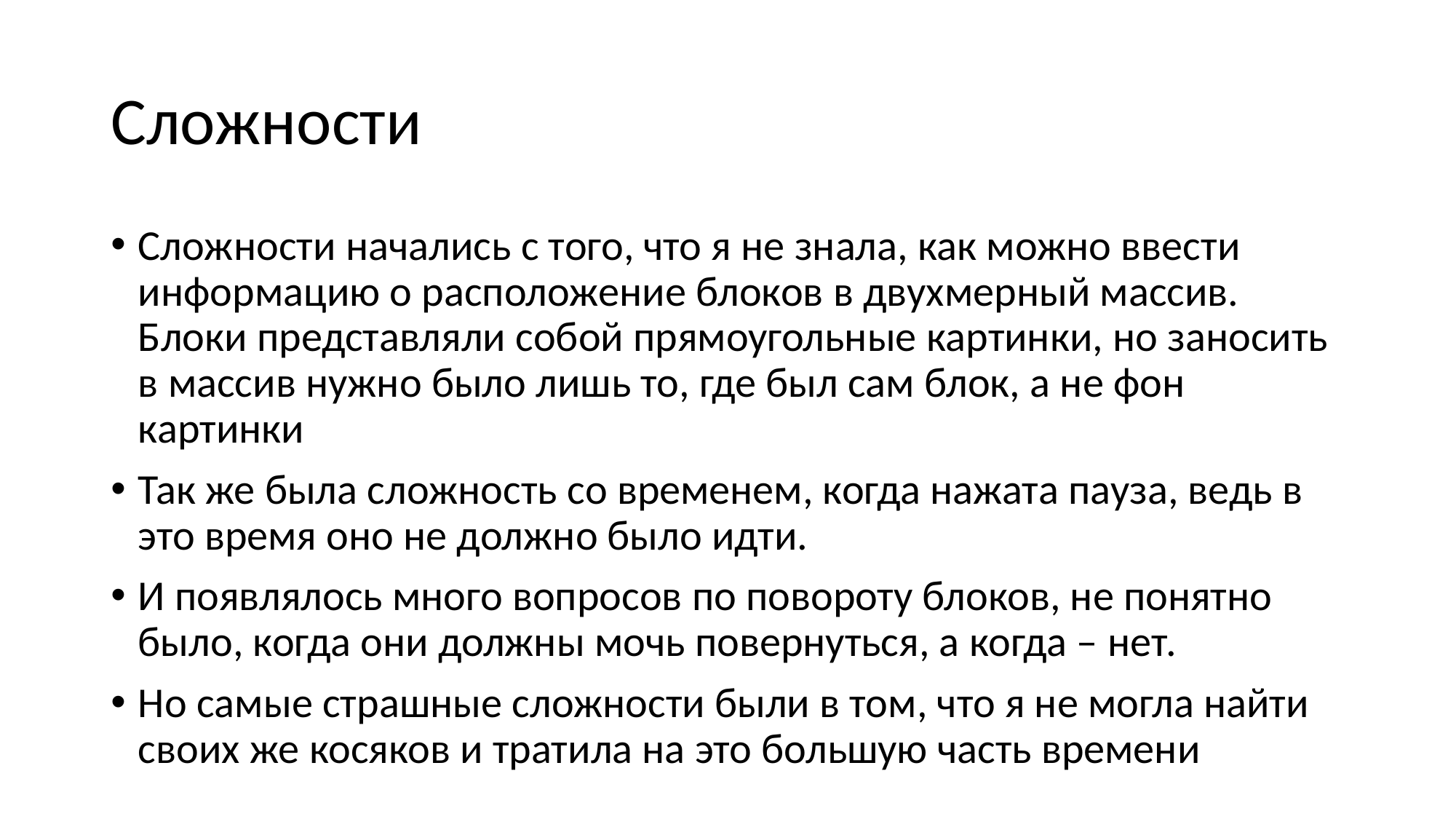

# Сложности
Сложности начались с того, что я не знала, как можно ввести информацию о расположение блоков в двухмерный массив. Блоки представляли собой прямоугольные картинки, но заносить в массив нужно было лишь то, где был сам блок, а не фон картинки
Так же была сложность со временем, когда нажата пауза, ведь в это время оно не должно было идти.
И появлялось много вопросов по повороту блоков, не понятно было, когда они должны мочь повернуться, а когда – нет.
Но самые страшные сложности были в том, что я не могла найти своих же косяков и тратила на это большую часть времени